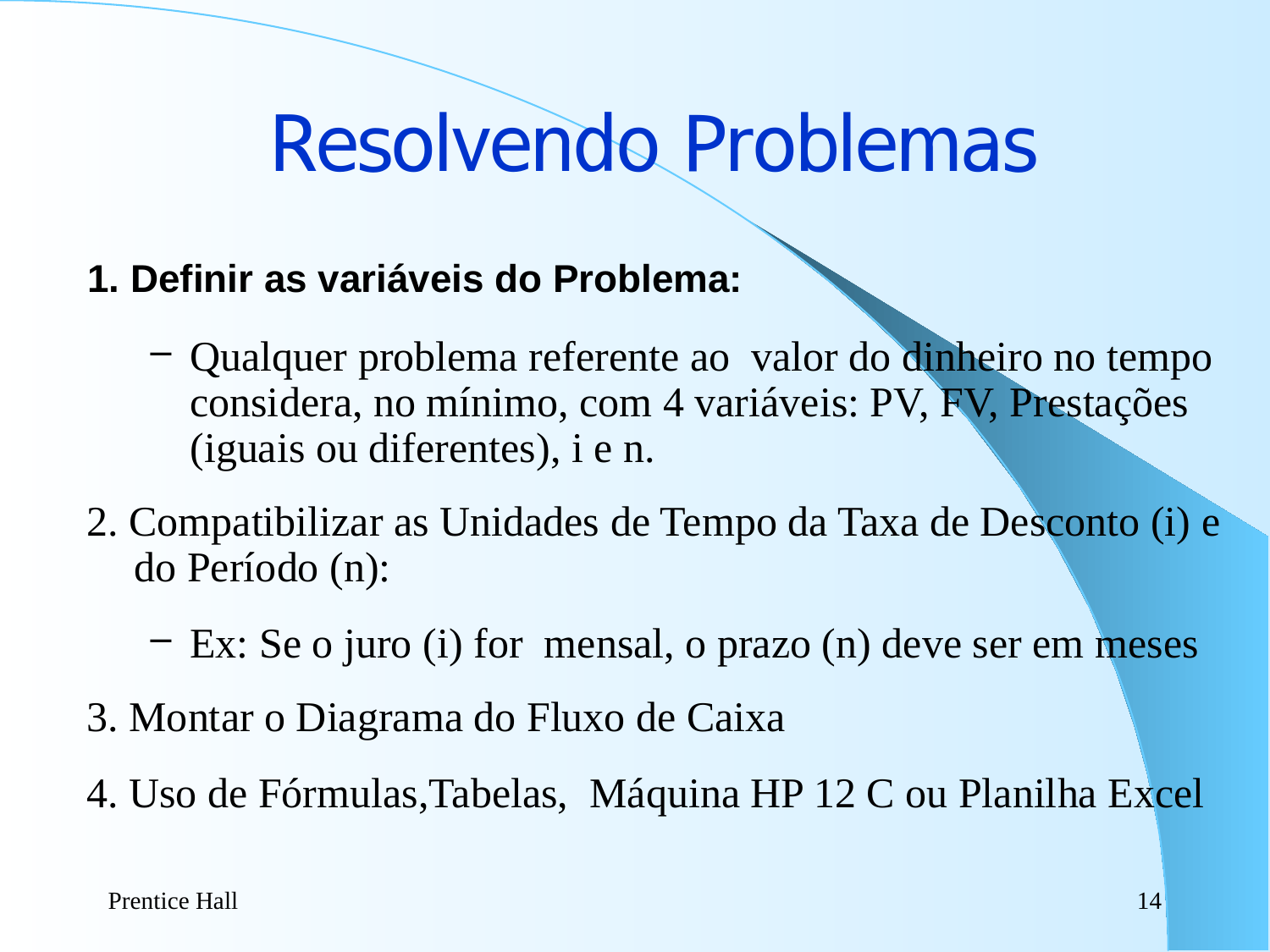

# Resolvendo Problemas
1. Definir as variáveis do Problema:

Qualquer problema referente ao  valor do dinheiro no tempo considera, no mínimo, com 4 variáveis: PV, FV, Prestações (iguais ou diferentes), i e n.
2. Compatibilizar as Unidades de Tempo da Taxa de Desconto (i) e do Período (n):

Ex: Se o juro (i) for  mensal, o prazo (n) deve ser em meses
3. Montar o Diagrama do Fluxo de Caixa

4. Uso de Fórmulas,Tabelas,  Máquina HP 12 C ou Planilha Excel
Prentice Hall
14